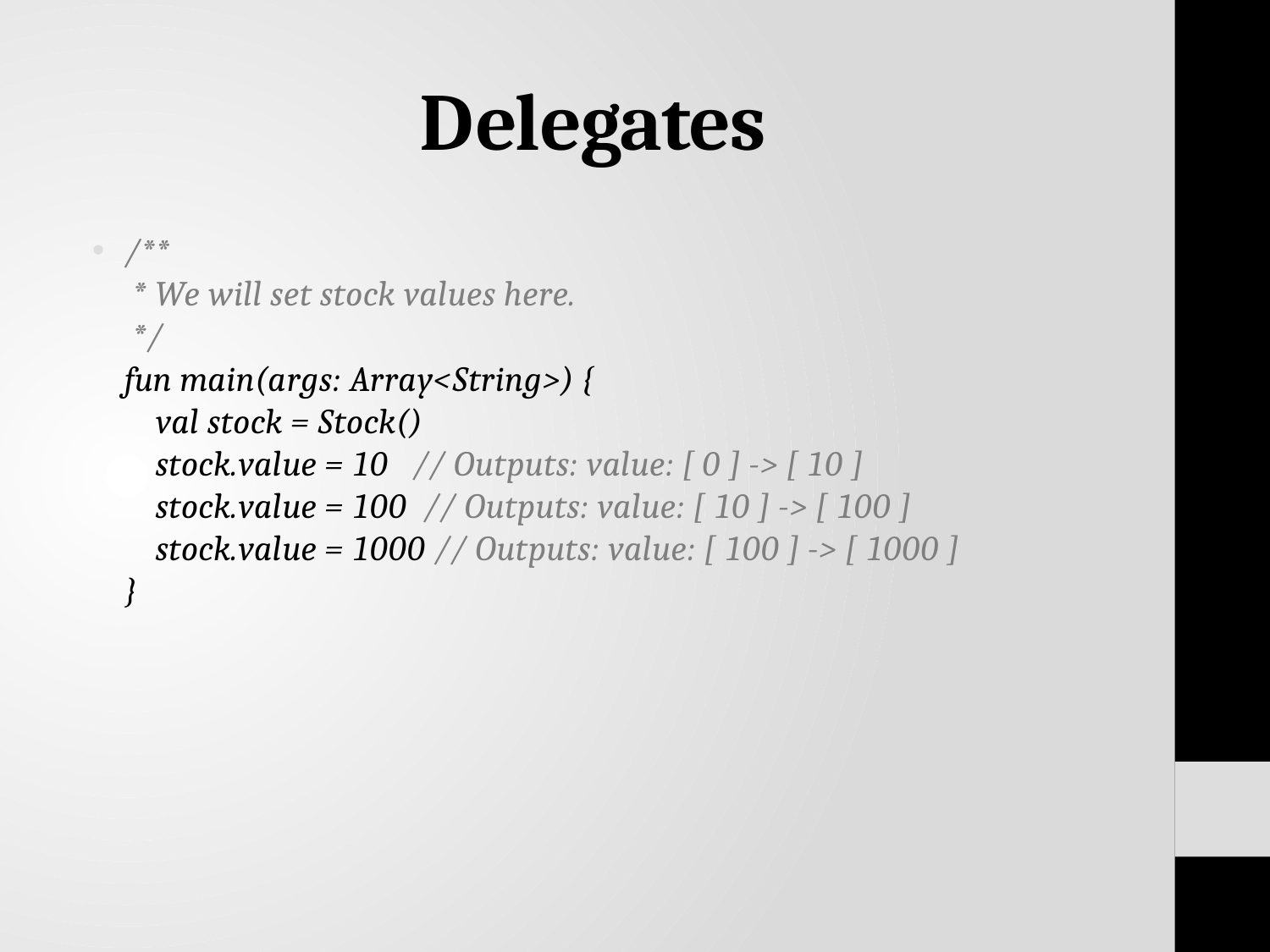

# Delegates
/**
 * We will set stock values here.
 */
fun main(args: Array<String>) {
    val stock = Stock()
    stock.value = 10   // Outputs: value: [ 0 ] -> [ 10 ]
    stock.value = 100  // Outputs: value: [ 10 ] -> [ 100 ]
    stock.value = 1000 // Outputs: value: [ 100 ] -> [ 1000 ]
}